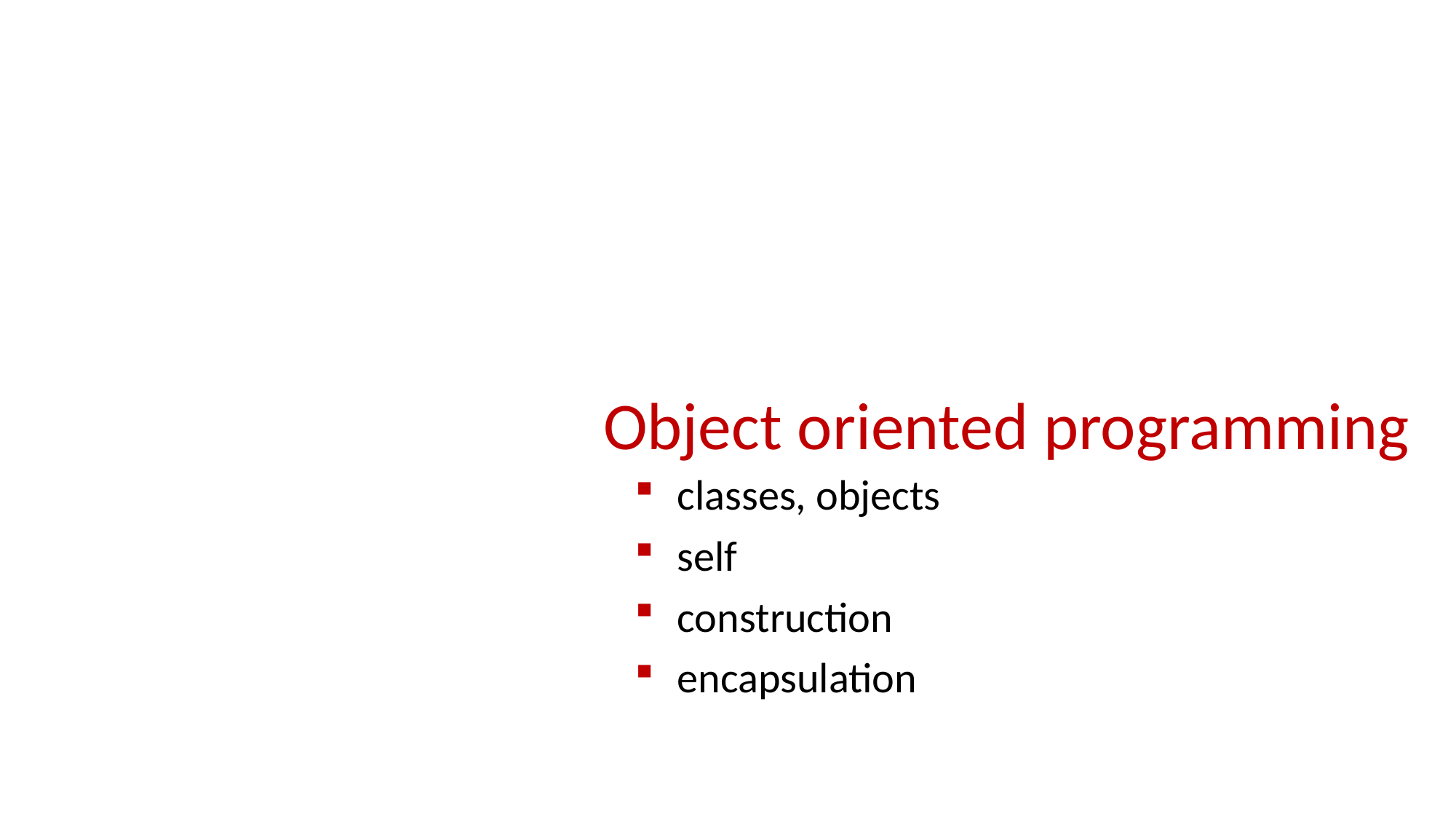

# Object oriented programming
classes, objects
self
construction
encapsulation